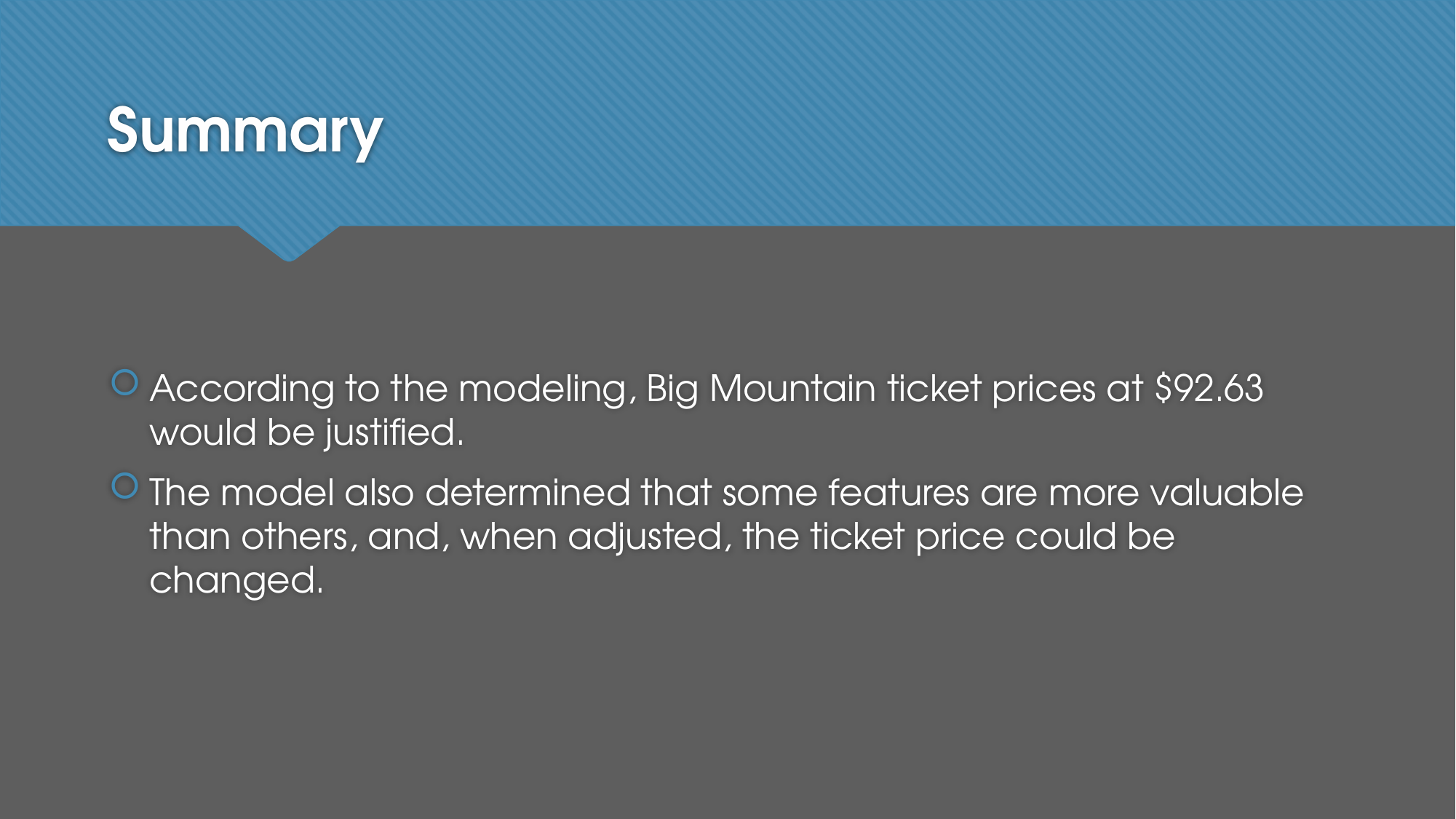

# Summary
According to the modeling, Big Mountain ticket prices at $92.63 would be justified.
The model also determined that some features are more valuable than others, and, when adjusted, the ticket price could be changed.